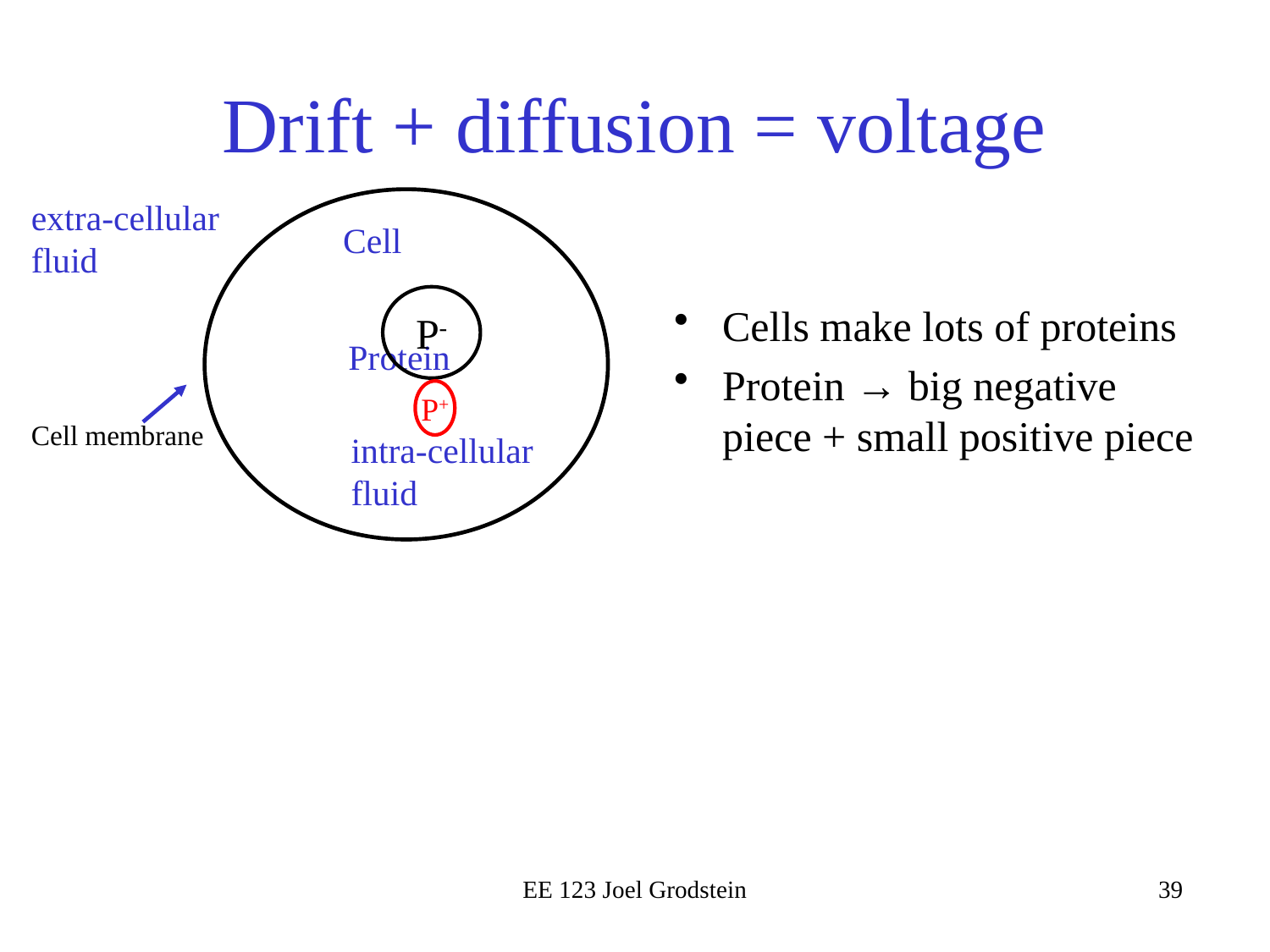

# Drift + diffusion = voltage
extra-cellular fluid

Cell
P-
Cells make lots of proteins
Protein → big negative piece + small positive piece
Protein
P+
Cell membrane
intra-cellular fluid

EE 123 Joel Grodstein